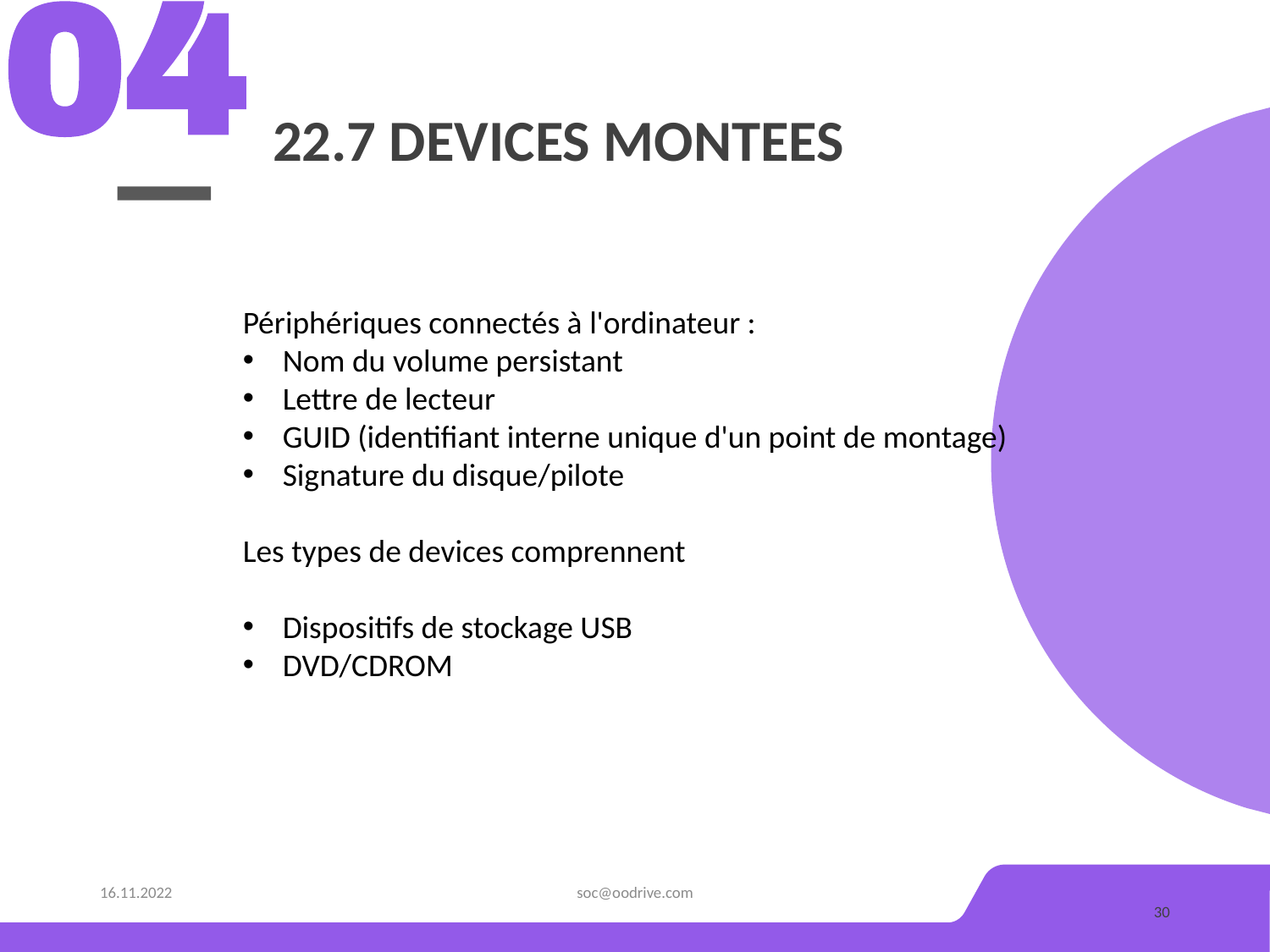

04
# 22.7 Devices montees

Périphériques connectés à l'ordinateur :
Nom du volume persistant
Lettre de lecteur
GUID (identifiant interne unique d'un point de montage)
Signature du disque/pilote

Les types de devices comprennent

Dispositifs de stockage USB
DVD/CDROM

16.11.2022
soc@oodrive.com
30